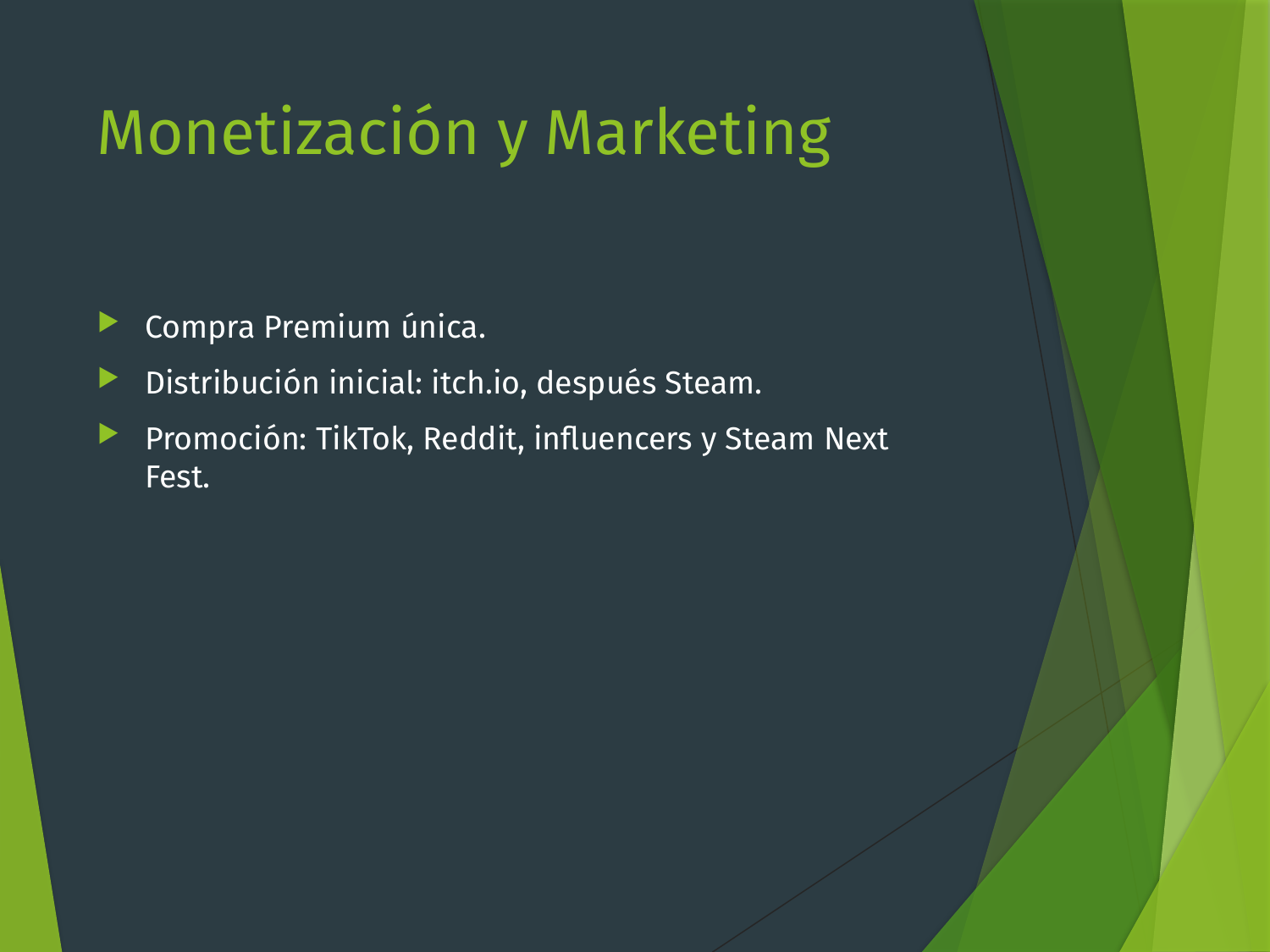

# Monetización y Marketing
Compra Premium única.
Distribución inicial: itch.io, después Steam.
Promoción: TikTok, Reddit, influencers y Steam Next Fest.